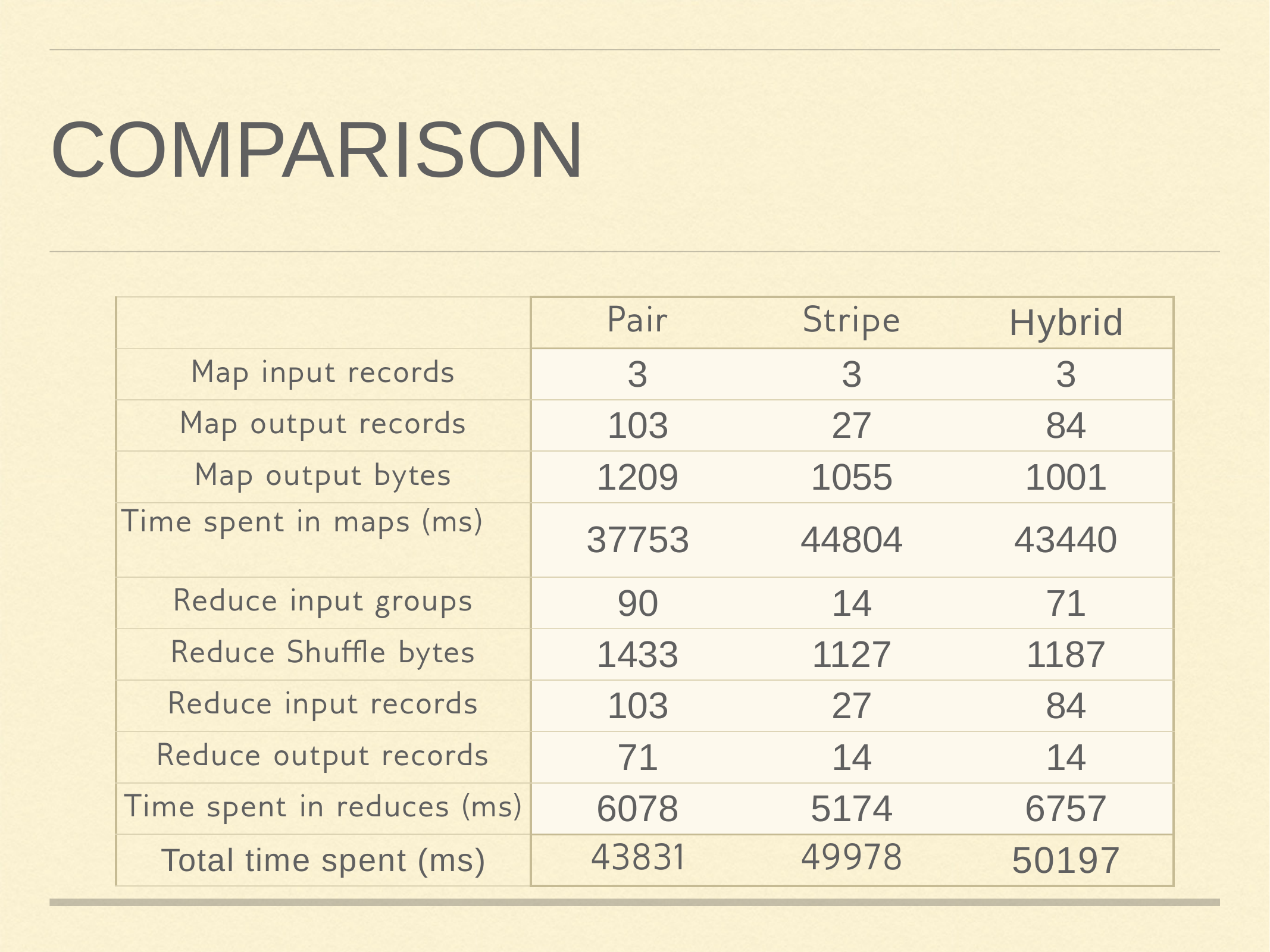

# comparison
|  | Pair | Stripe | Hybrid |
| --- | --- | --- | --- |
| Map input records | 3 | 3 | 3 |
| Map output records | 103 | 27 | 84 |
| Map output bytes | 1209 | 1055 | 1001 |
| Time spent in maps (ms) | 37753 | 44804 | 43440 |
| Reduce input groups | 90 | 14 | 71 |
| Reduce Shuffle bytes | 1433 | 1127 | 1187 |
| Reduce input records | 103 | 27 | 84 |
| Reduce output records | 71 | 14 | 14 |
| Time spent in reduces (ms) | 6078 | 5174 | 6757 |
| Total time spent (ms) | 43831 | 49978 | 50197 |